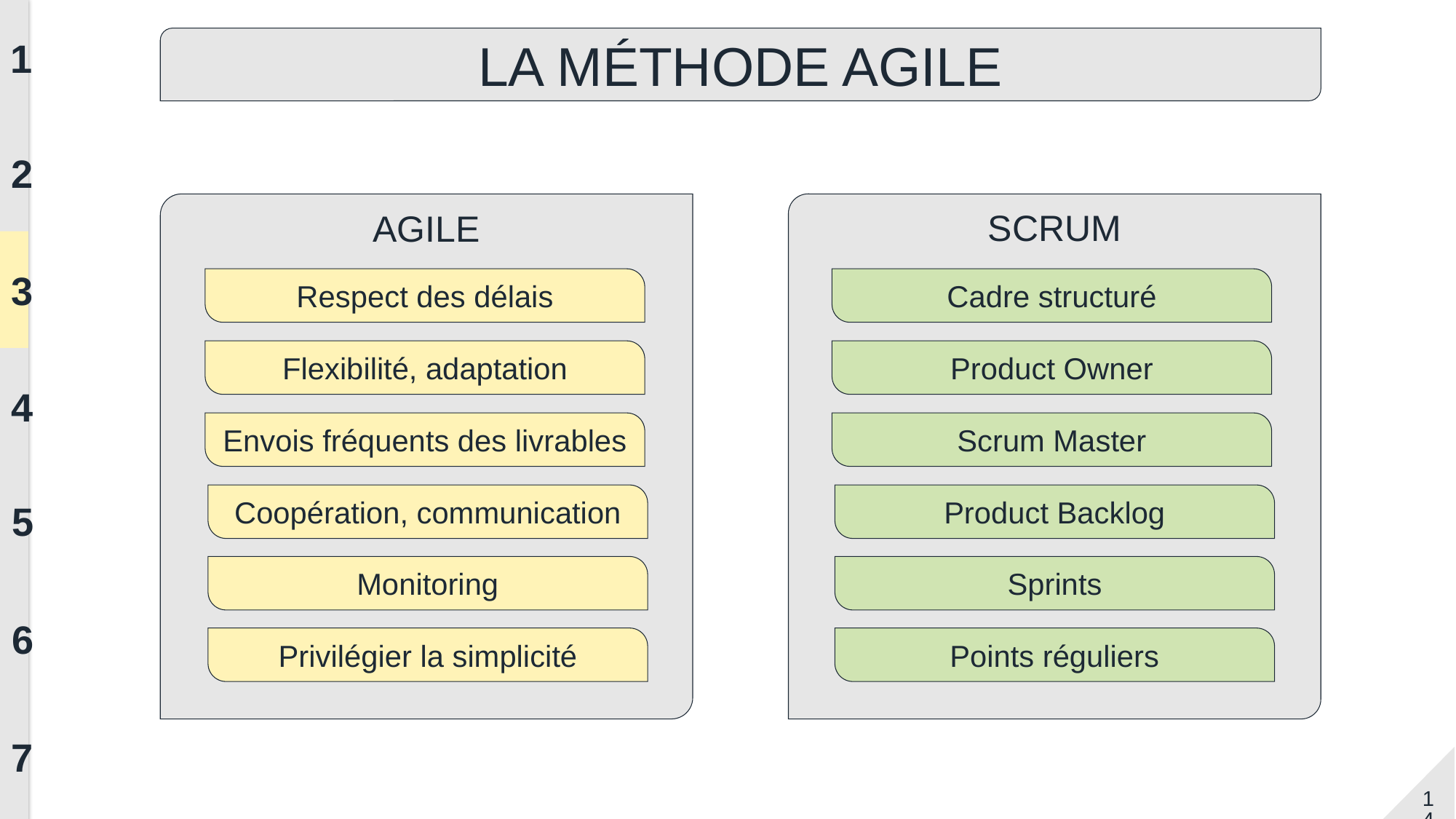

1
LA MÉTHODE AGILE
2
AGILE
SCRUM

3
Respect des délais
Cadre structuré
Flexibilité, adaptation
Product Owner
4
Envois fréquents des livrables
Scrum Master
Coopération, communication
Product Backlog
5
Monitoring
Sprints
6
Privilégier la simplicité
Points réguliers
7

14